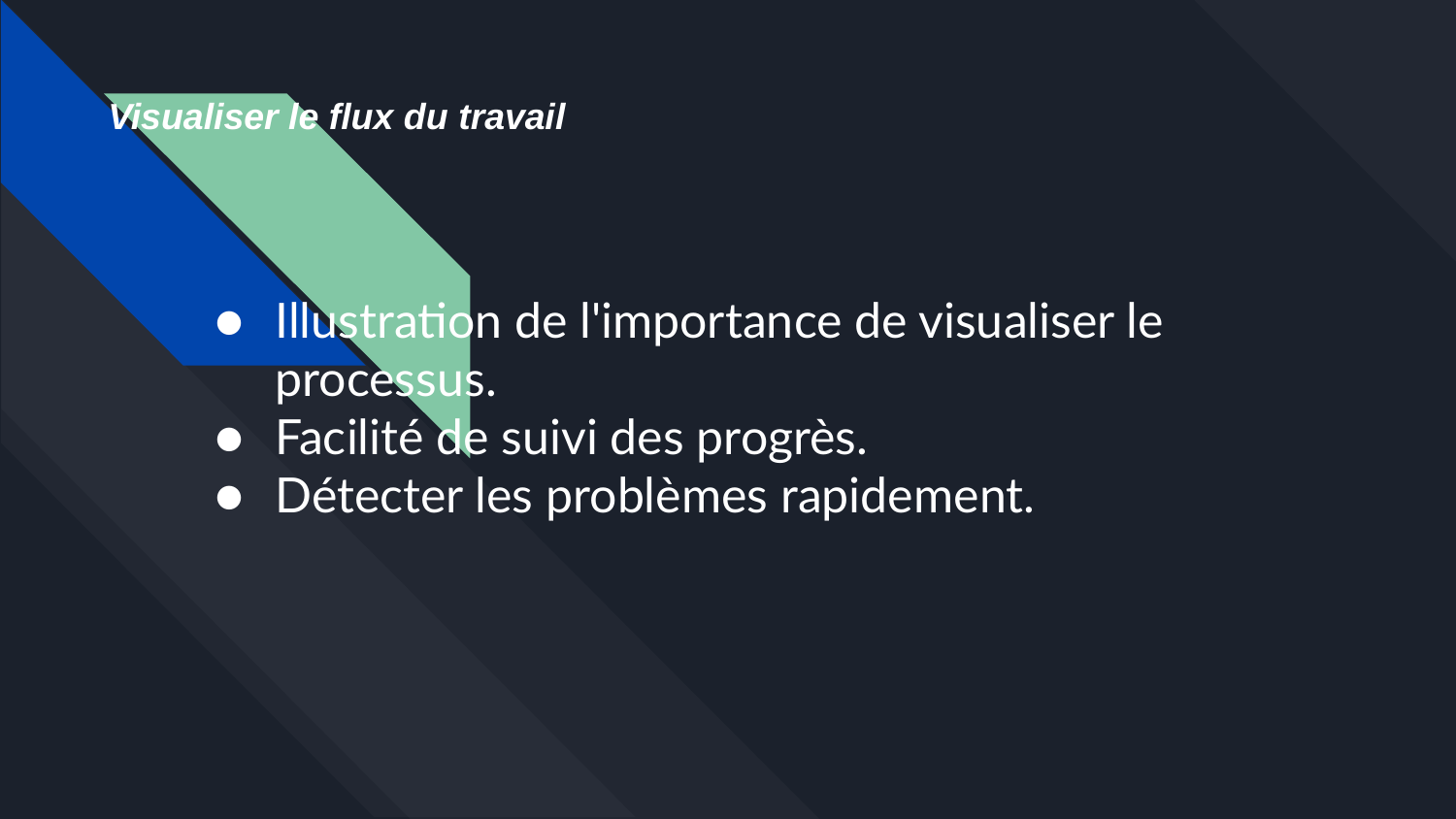

Visualiser le flux du travail

Illustration de l'importance de visualiser le processus.
Facilité de suivi des progrès.
Détecter les problèmes rapidement.